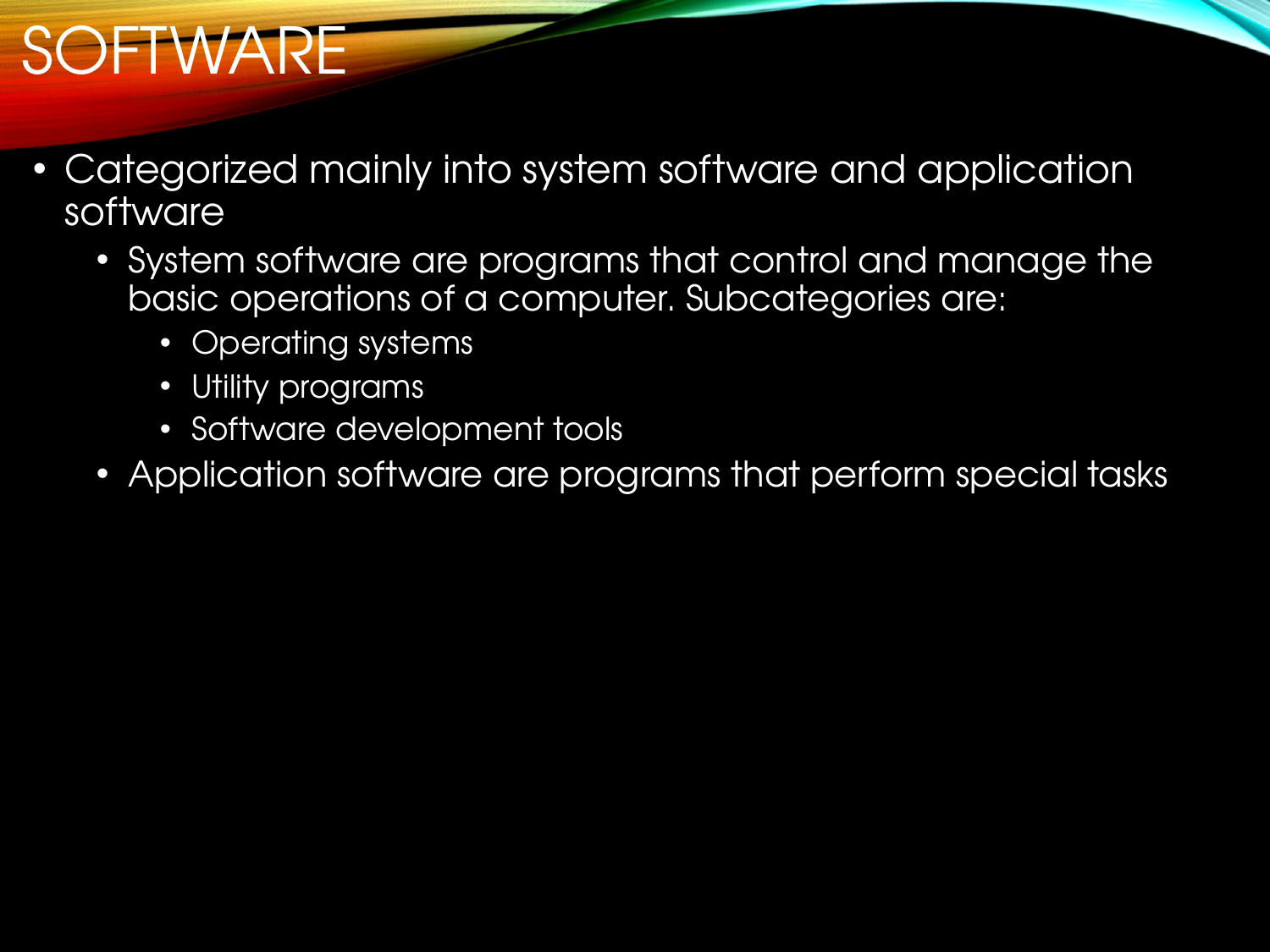

# Software
Categorized mainly into system software and application software
System software are programs that control and manage the basic operations of a computer. Subcategories are:
Operating systems
Utility programs
Software development tools
Application software are programs that perform special tasks